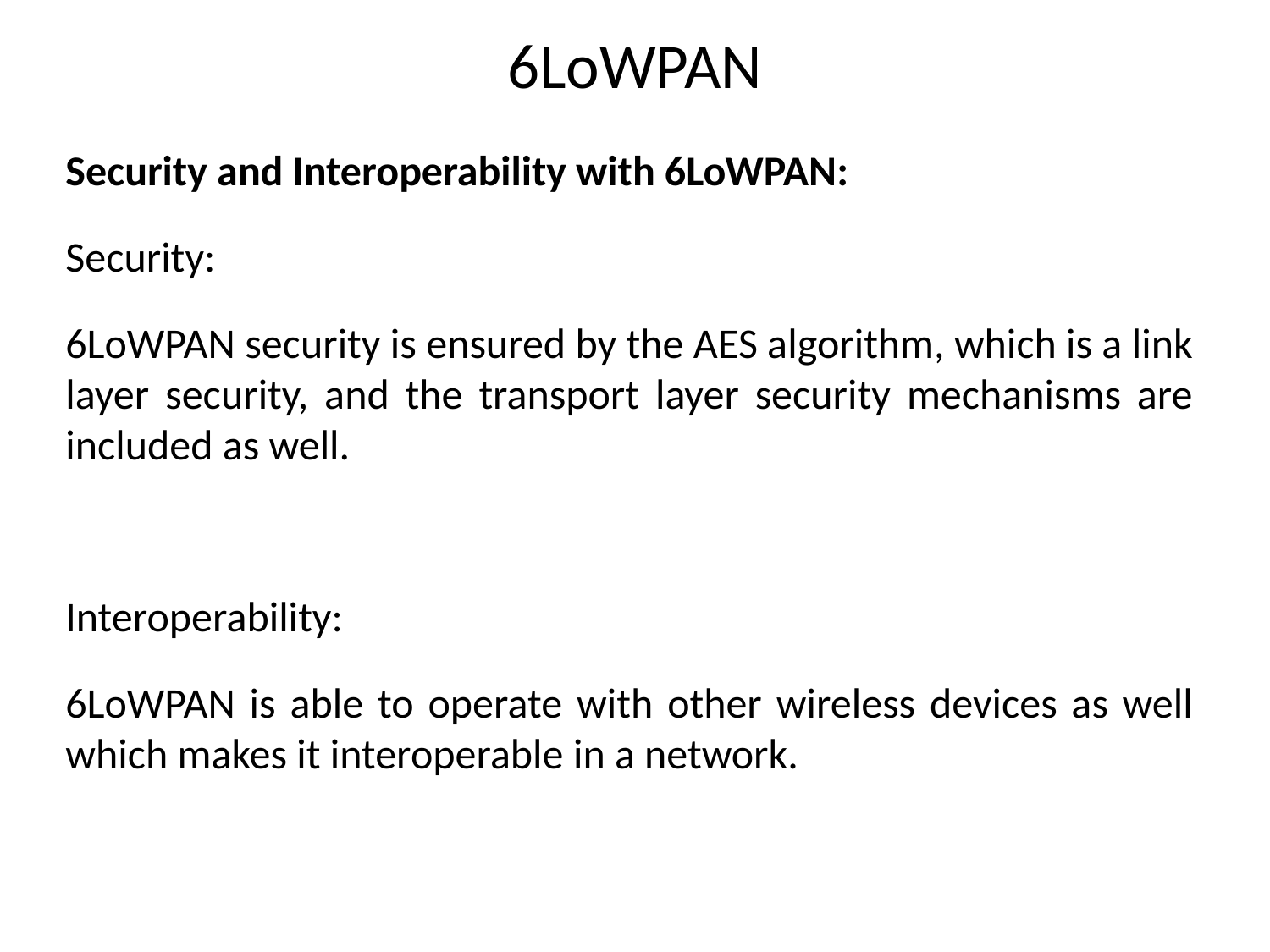

# 6LoWPAN
Security and Interoperability with 6LoWPAN:
Security:
6LoWPAN security is ensured by the AES algorithm, which is a link layer security, and the transport layer security mechanisms are included as well.

Interoperability:
6LoWPAN is able to operate with other wireless devices as well which makes it interoperable in a network.